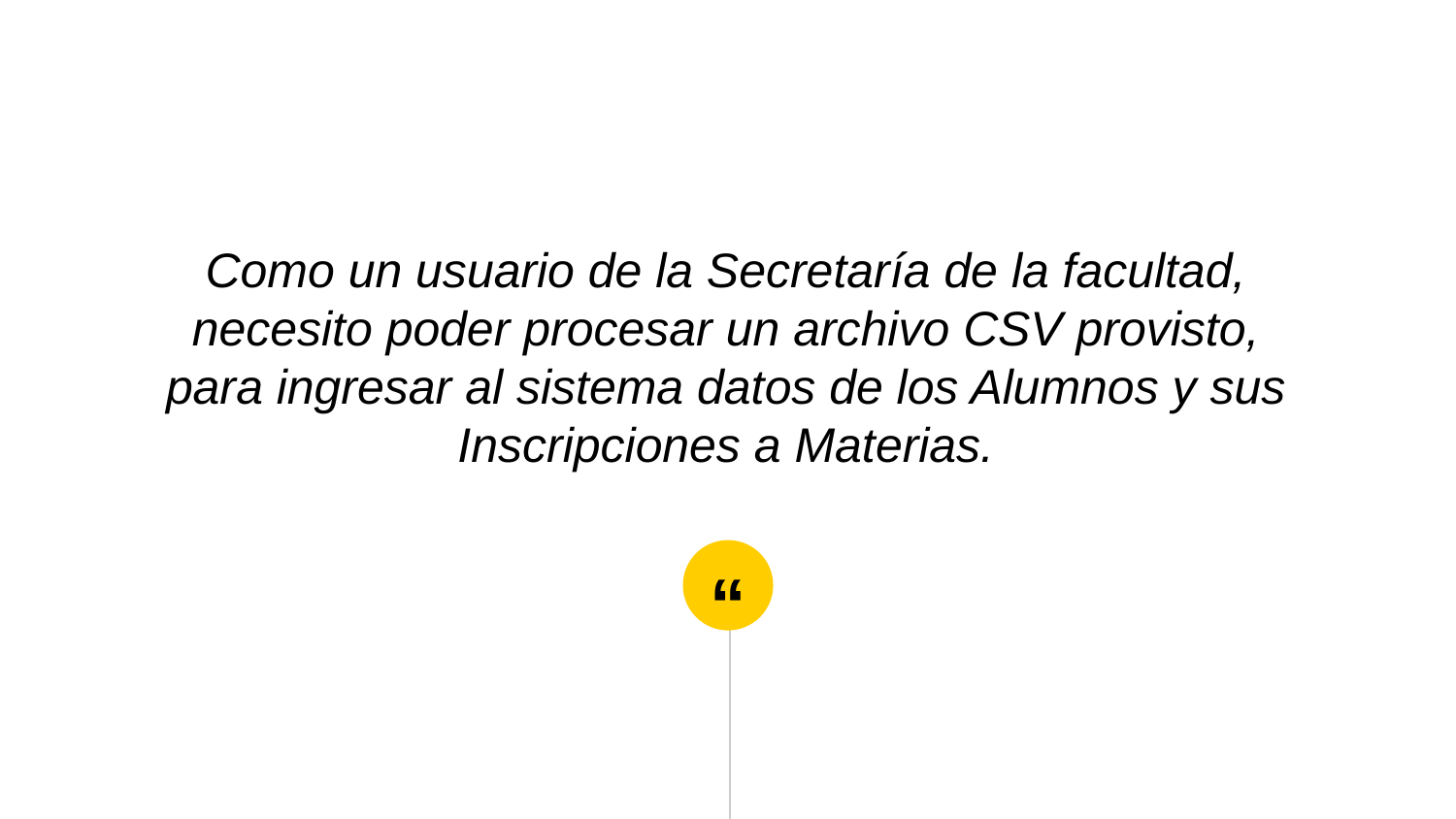

Como un usuario de la Secretaría de la facultad, necesito poder procesar un archivo CSV provisto, para ingresar al sistema datos de los Alumnos y sus Inscripciones a Materias.